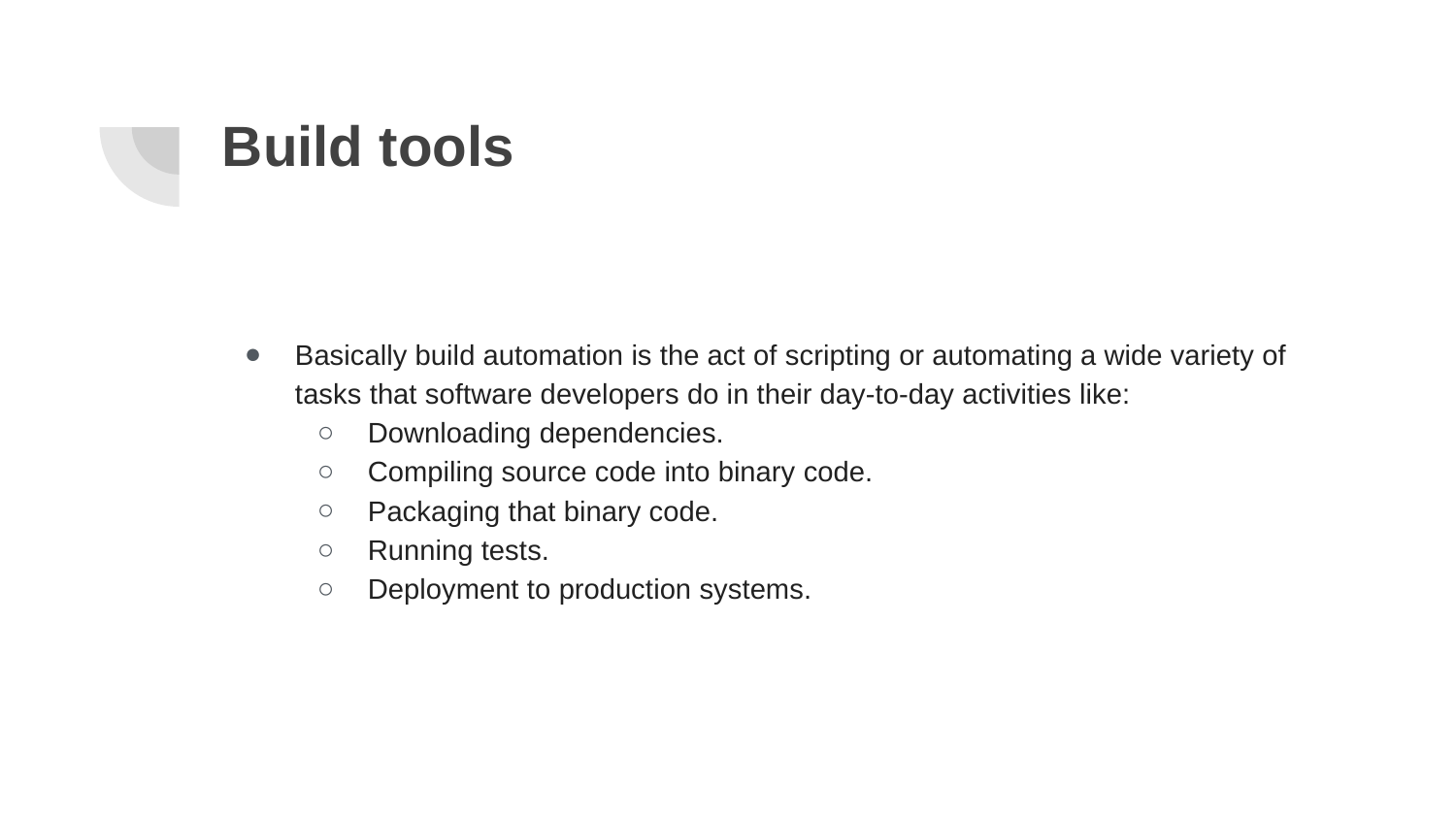

# Build tools
Basically build automation is the act of scripting or automating a wide variety of tasks that software developers do in their day-to-day activities like:
Downloading dependencies.
Compiling source code into binary code.
Packaging that binary code.
Running tests.
Deployment to production systems.